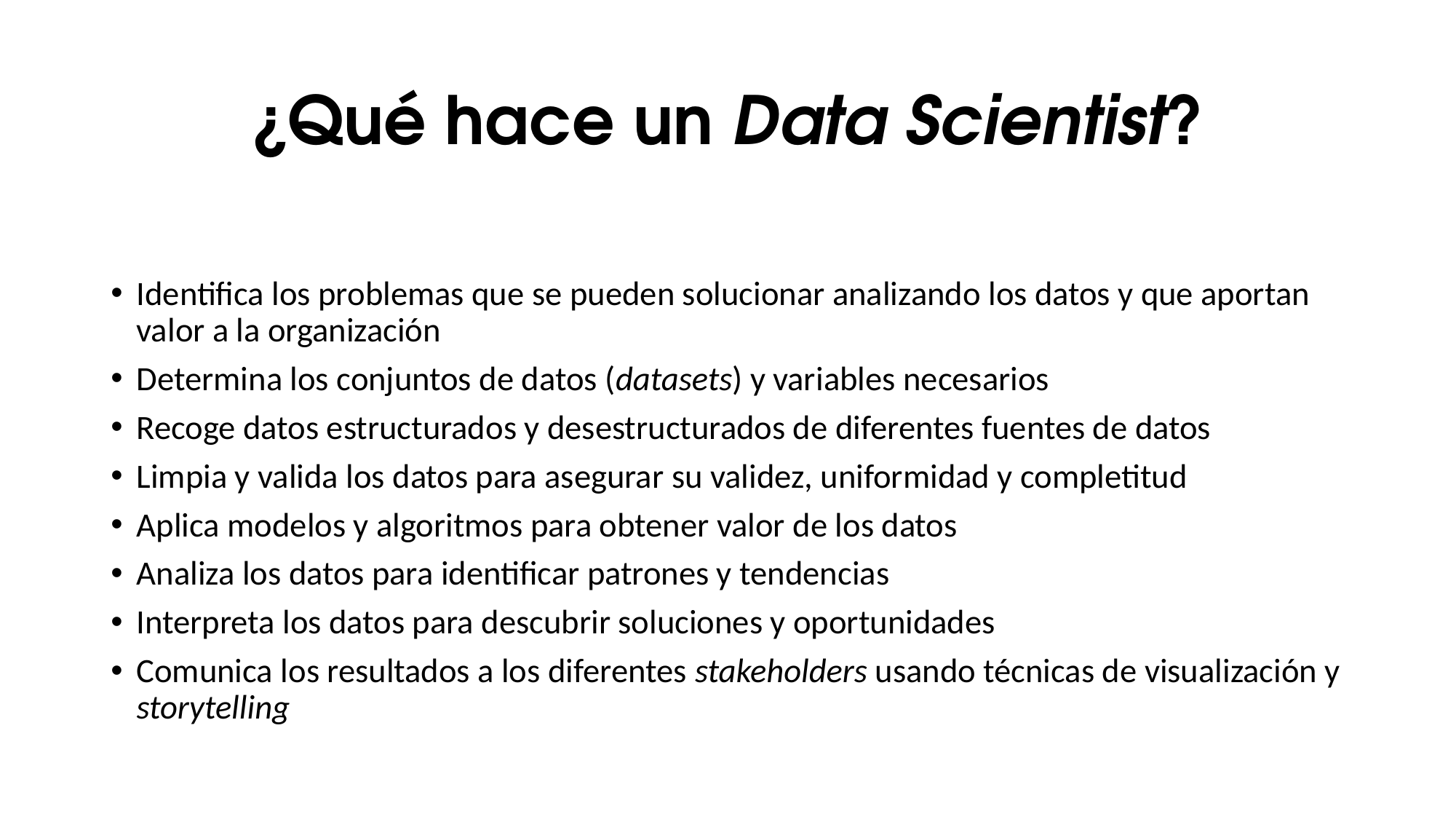

# ¿Qué hace un Data Scientist?

Identifica los problemas que se pueden solucionar analizando los datos y que aportan valor a la organización
Determina los conjuntos de datos (datasets) y variables necesarios
Recoge datos estructurados y desestructurados de diferentes fuentes de datos
Limpia y valida los datos para asegurar su validez, uniformidad y completitud
Aplica modelos y algoritmos para obtener valor de los datos
Analiza los datos para identificar patrones y tendencias
Interpreta los datos para descubrir soluciones y oportunidades
Comunica los resultados a los diferentes stakeholders usando técnicas de visualización y storytelling